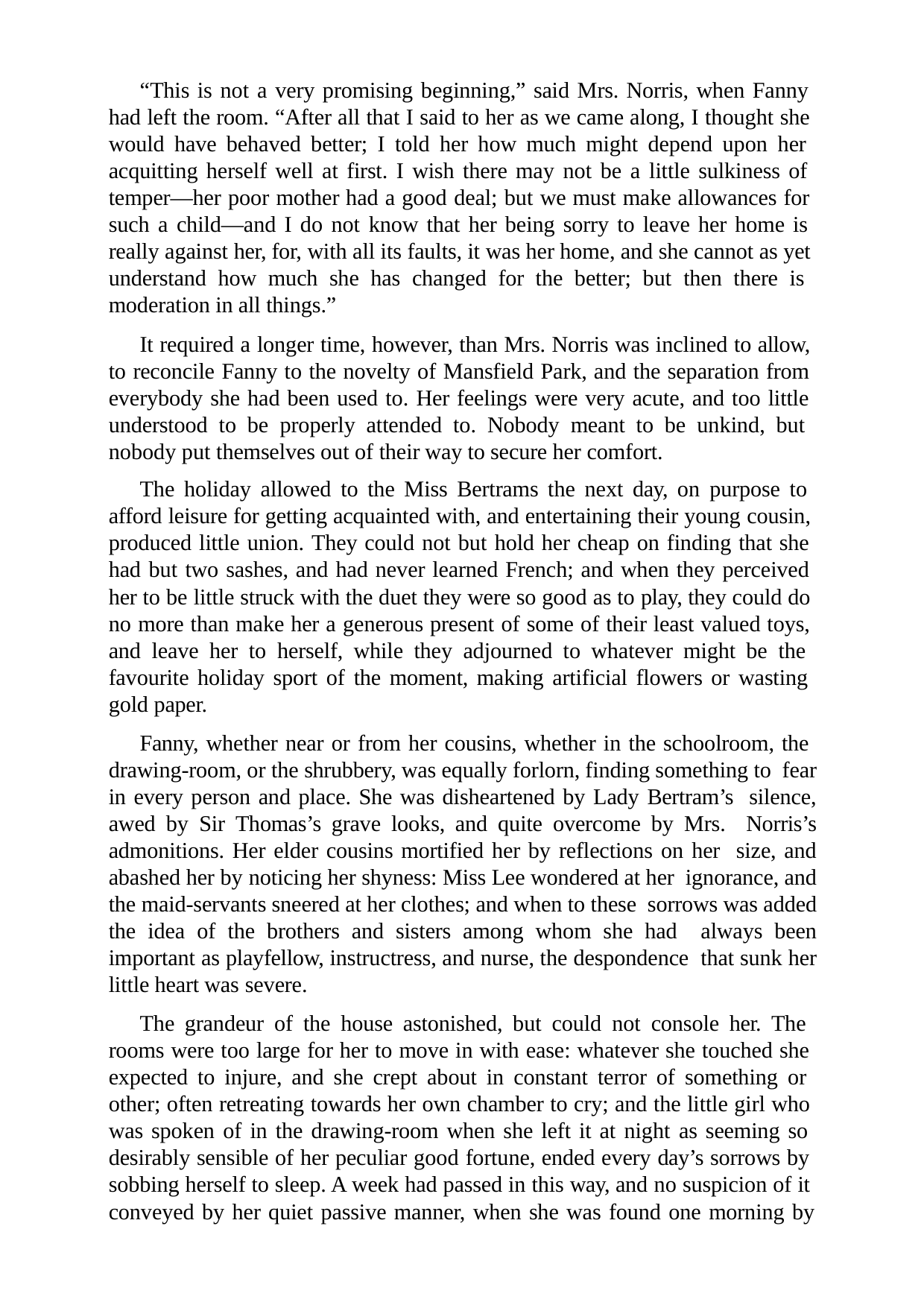

“This is not a very promising beginning,” said Mrs. Norris, when Fanny  had left the room. “After all that I said to her as we came along, I thought she  would have behaved better; I told her how much might depend upon her  acquitting herself well at first. I wish there may not be a little sulkiness of  temper—her poor mother had a good deal; but we must make allowances for  such a child—and I do not know that her being sorry to leave her home is  really against her, for, with all its faults, it was her home, and she cannot as yet  understand how much she has changed for the better; but then there is  moderation in all things.”
It required a longer time, however, than Mrs. Norris was inclined to allow,  to reconcile Fanny to the novelty of Mansfield Park, and the separation from  everybody she had been used to. Her feelings were very acute, and too little  understood to be properly attended to. Nobody meant to be unkind, but  nobody put themselves out of their way to secure her comfort.
The holiday allowed to the Miss Bertrams the next day, on purpose to  afford leisure for getting acquainted with, and entertaining their young cousin,  produced little union. They could not but hold her cheap on finding that she  had but two sashes, and had never learned French; and when they perceived  her to be little struck with the duet they were so good as to play, they could do  no more than make her a generous present of some of their least valued toys,  and leave her to herself, while they adjourned to whatever might be the  favourite holiday sport of the moment, making artificial flowers or wasting  gold paper.
Fanny, whether near or from her cousins, whether in the schoolroom, the  drawing-room, or the shrubbery, was equally forlorn, finding something to  fear in every person and place. She was disheartened by Lady Bertram’s  silence, awed by Sir Thomas’s grave looks, and quite overcome by Mrs.  Norris’s admonitions. Her elder cousins mortified her by reflections on her  size, and abashed her by noticing her shyness: Miss Lee wondered at her  ignorance, and the maid-servants sneered at her clothes; and when to these  sorrows was added the idea of the brothers and sisters among whom she had  always been important as playfellow, instructress, and nurse, the despondence  that sunk her little heart was severe.
The grandeur of the house astonished, but could not console her. The  rooms were too large for her to move in with ease: whatever she touched she  expected to injure, and she crept about in constant terror of something or  other; often retreating towards her own chamber to cry; and the little girl who  was spoken of in the drawing-room when she left it at night as seeming so  desirably sensible of her peculiar good fortune, ended every day’s sorrows by  sobbing herself to sleep. A week had passed in this way, and no suspicion of it  conveyed by her quiet passive manner, when she was found one morning by